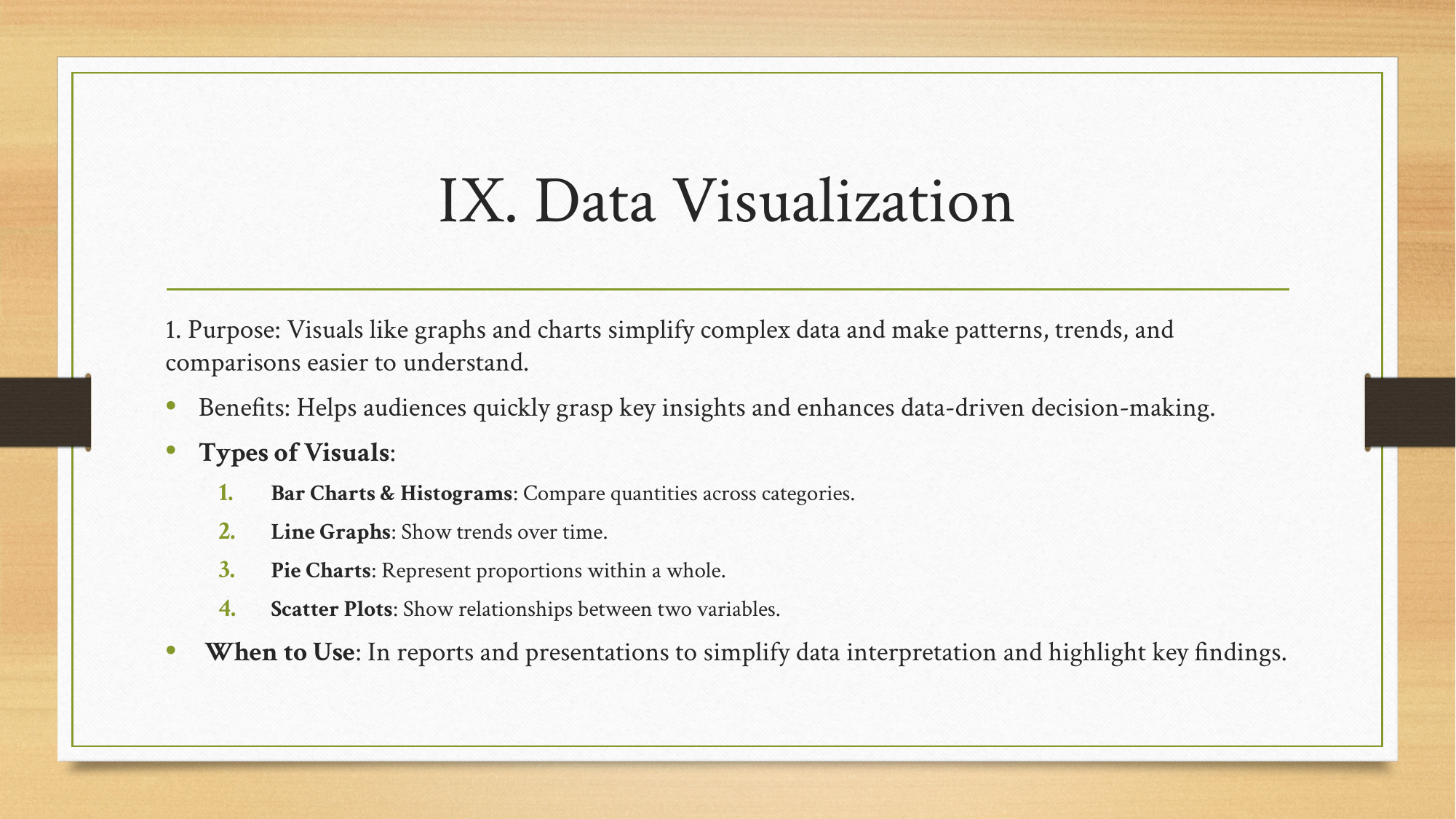

# IX. Data Visualization
1. Purpose: Visuals like graphs and charts simplify complex data and make patterns, trends, and comparisons easier to understand.
Benefits: Helps audiences quickly grasp key insights and enhances data-driven decision-making.
Types of Visuals:
Bar Charts & Histograms: Compare quantities across categories.
Line Graphs: Show trends over time.
Pie Charts: Represent proportions within a whole.
Scatter Plots: Show relationships between two variables.
 When to Use: In reports and presentations to simplify data interpretation and highlight key findings.